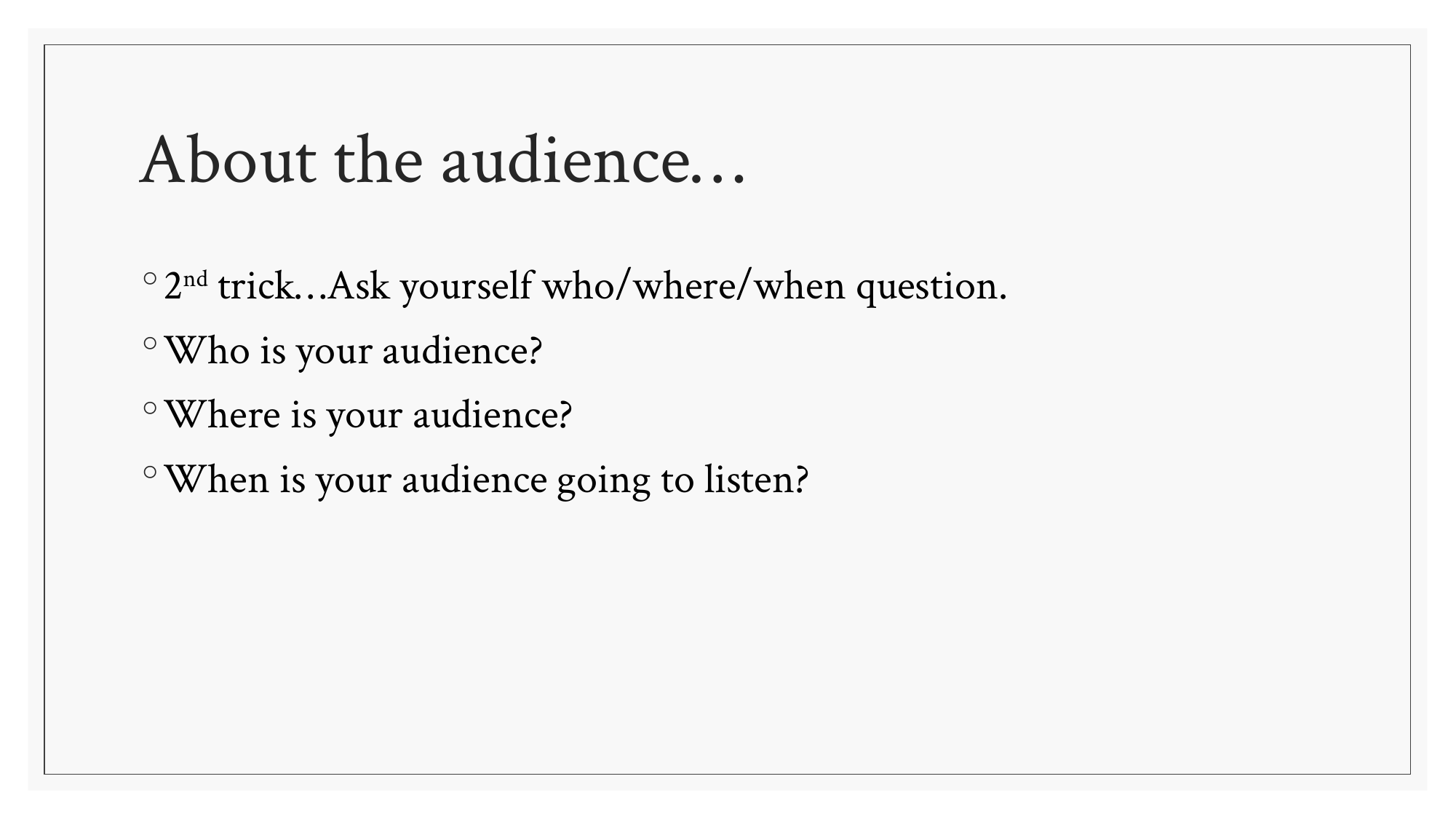

# About the audience…
2nd trick…Ask yourself who/where/when question.
Who is your audience?
Where is your audience?
When is your audience going to listen?